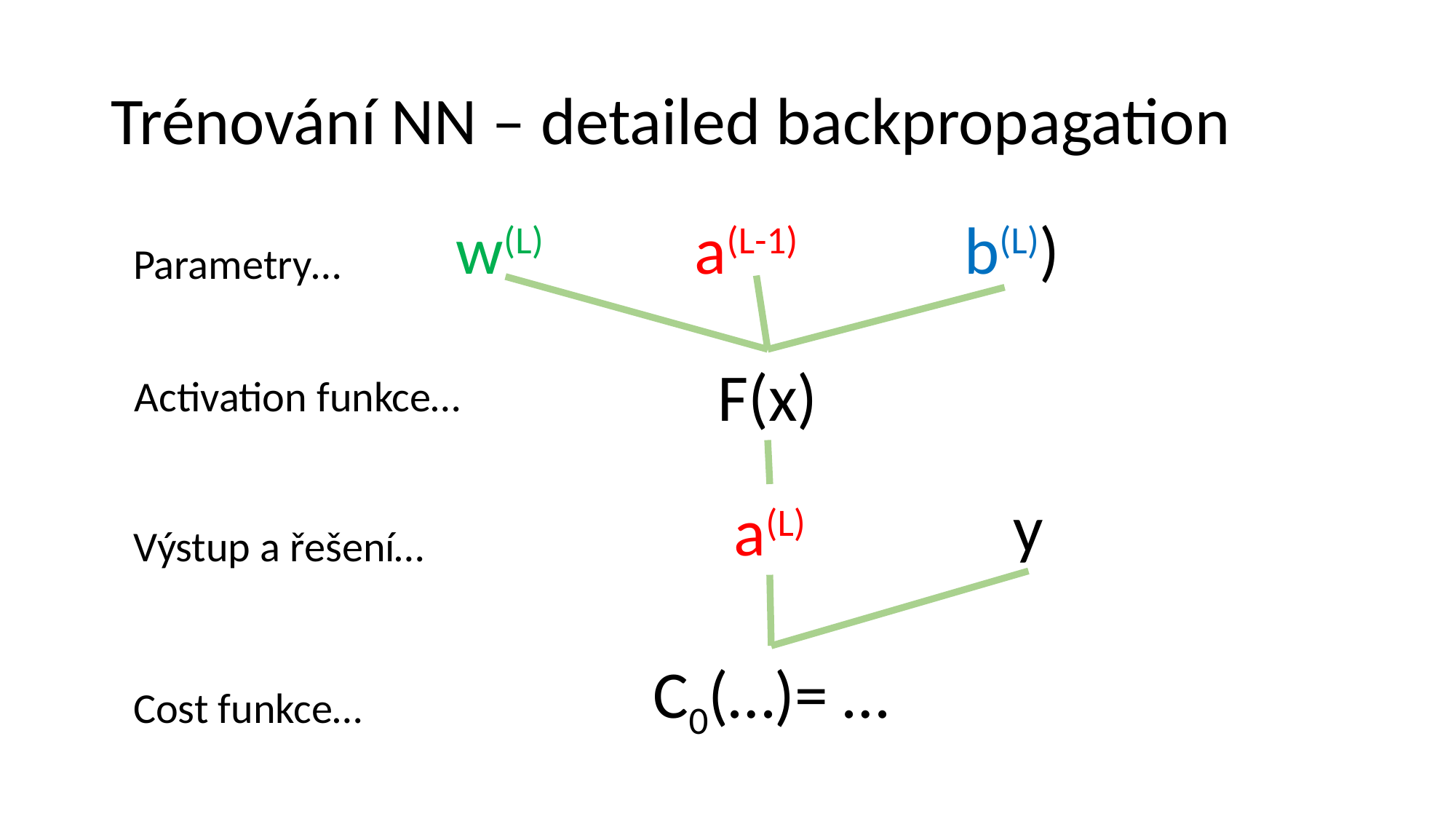

# Trénování NN – detailed backpropagation
w(L)          a(L-1)           b(L))
Parametry…
F(x)
Activation funkce…
y
a(L)
Výstup a řešení…
C0(…)= …
Cost funkce…